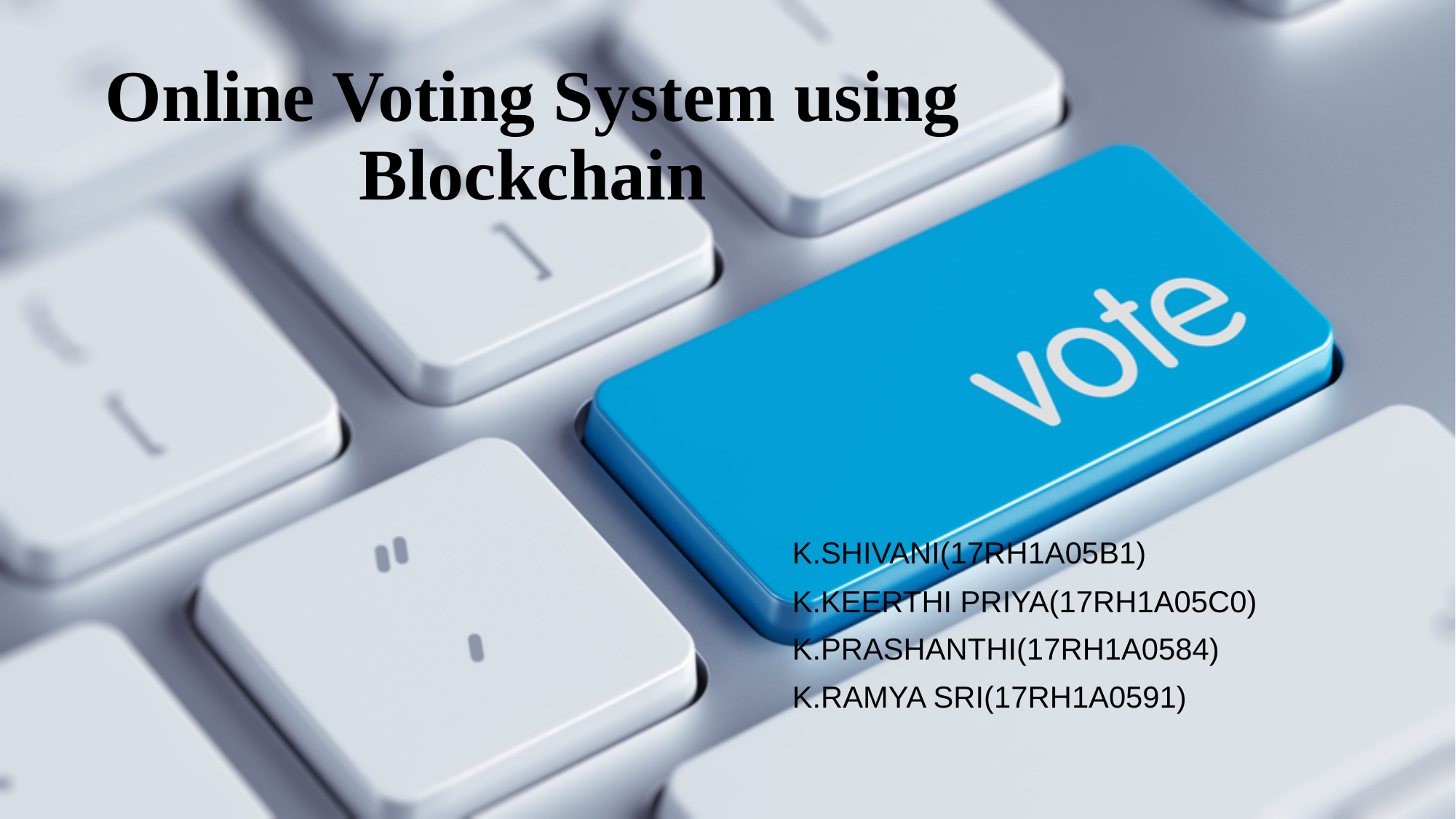

# Online Voting System using Blockchain

K.SHIVANI(17RH1A05B1)
K.KEERTHI PRIYA(17RH1A05C0)
K.PRASHANTHI(17RH1A0584)
K.RAMYA SRI(17RH1A0591)